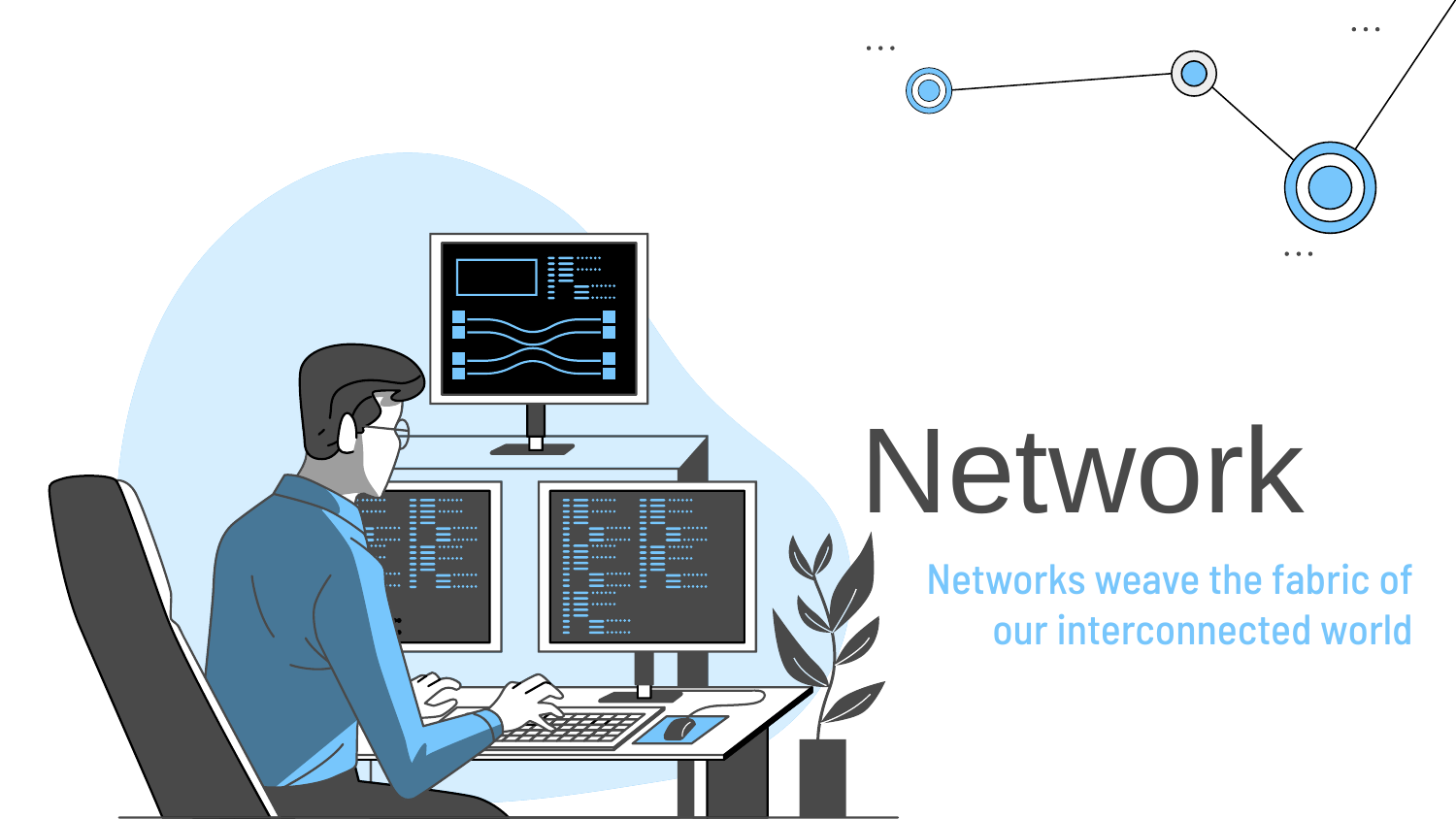

Network
Networks weave the fabric of our interconnected world